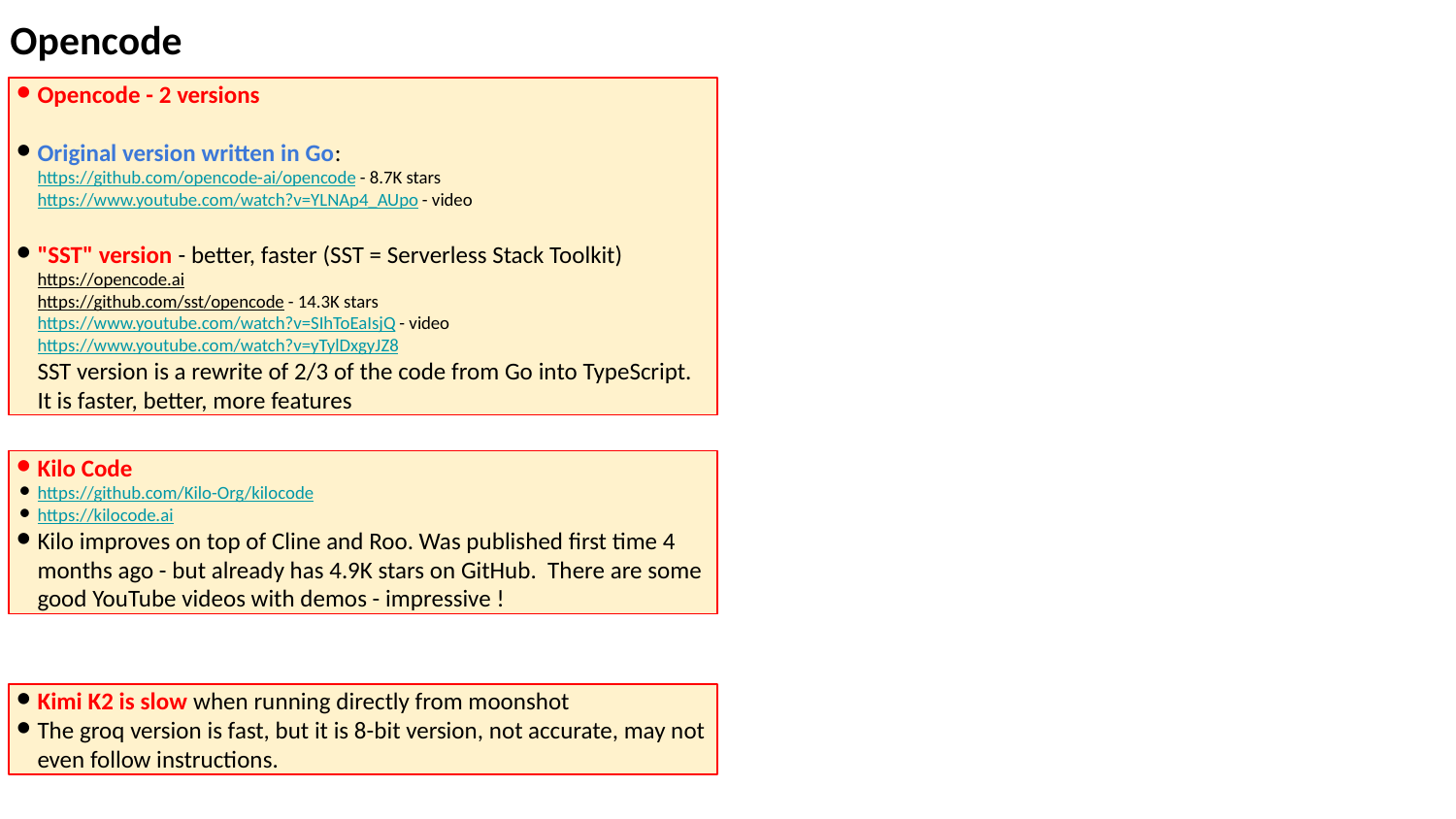

Opencode
Opencode - 2 versions

Original version written in Go:
https://github.com/opencode-ai/opencode - 8.7K stars
https://www.youtube.com/watch?v=YLNAp4_AUpo - video
"SST" version - better, faster (SST = Serverless Stack Toolkit)
https://opencode.ai
https://github.com/sst/opencode - 14.3K stars
https://www.youtube.com/watch?v=SIhToEaIsjQ - video
https://www.youtube.com/watch?v=yTylDxgyJZ8
SST version is a rewrite of 2/3 of the code from Go into TypeScript.
It is faster, better, more features
Kilo Code
https://github.com/Kilo-Org/kilocode
https://kilocode.ai
Kilo improves on top of Cline and Roo. Was published first time 4 months ago - but already has 4.9K stars on GitHub.  There are some good YouTube videos with demos - impressive !
Kimi K2 is slow when running directly from moonshot
The groq version is fast, but it is 8-bit version, not accurate, may not even follow instructions.